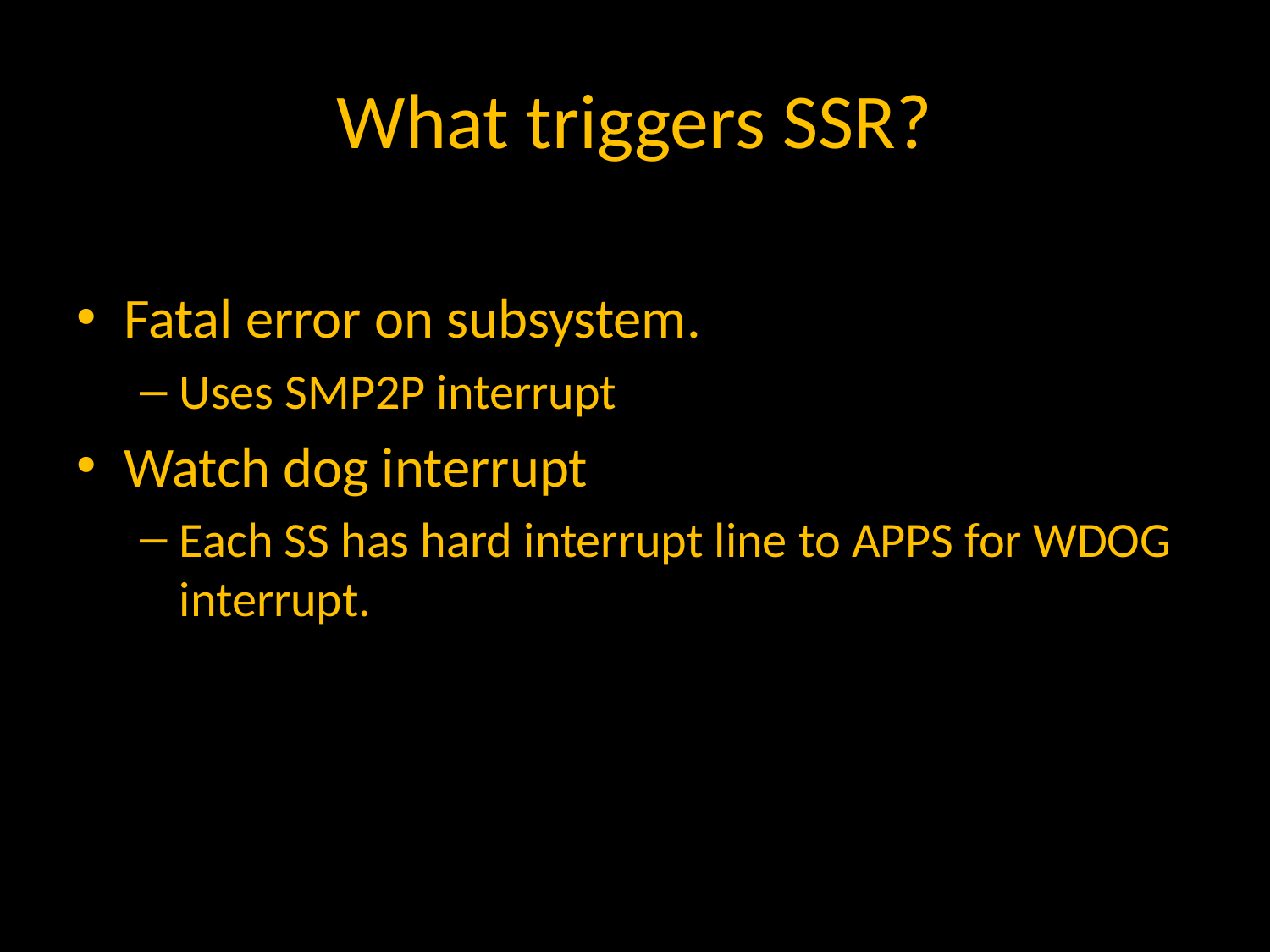

# What triggers SSR?

Fatal error on subsystem.
Uses SMP2P interrupt
Watch dog interrupt
Each SS has hard interrupt line to APPS for WDOG interrupt.